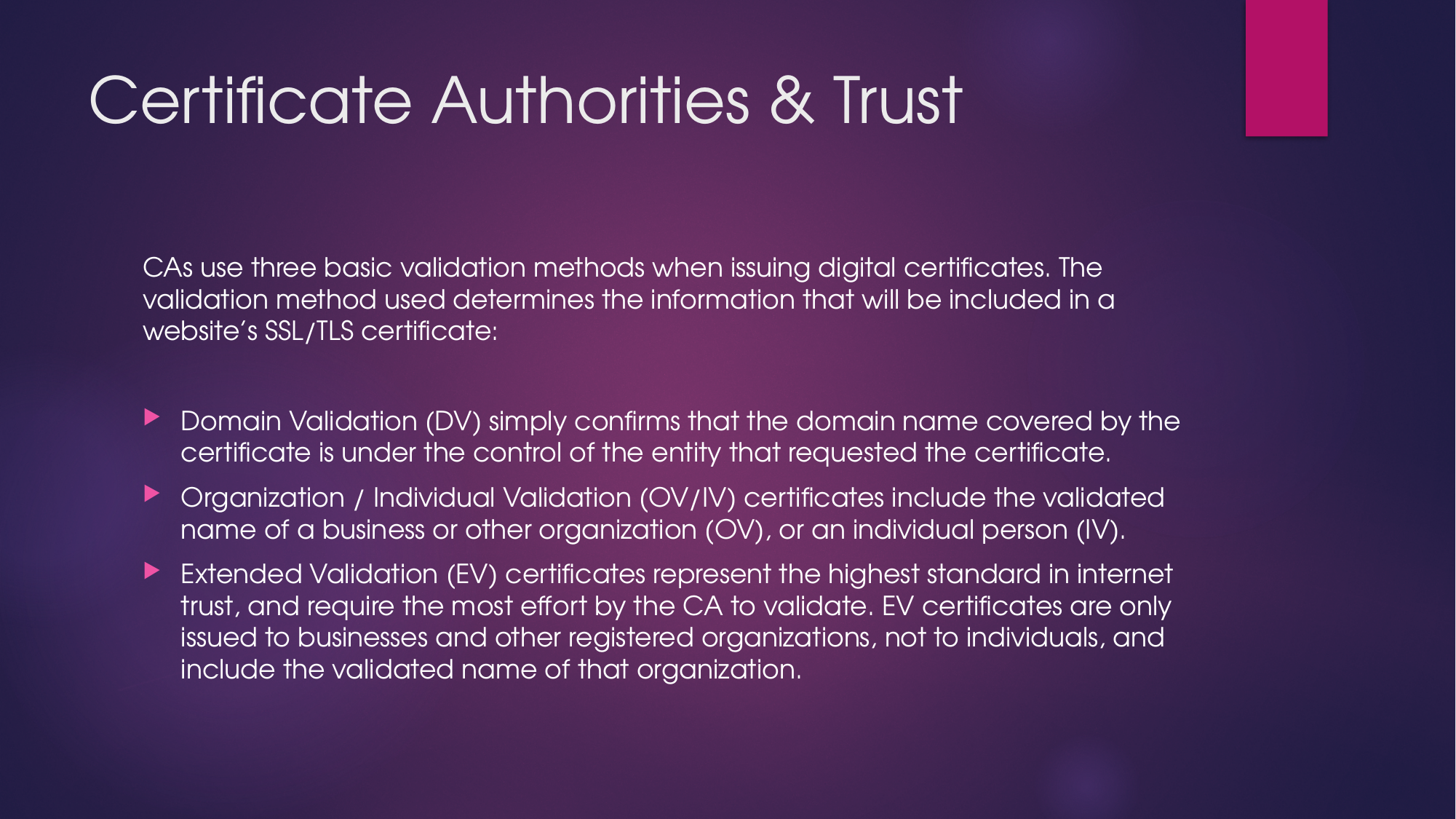

# Certificate Authorities & Trust
CAs use three basic validation methods when issuing digital certificates. The validation method used determines the information that will be included in a website’s SSL/TLS certificate:

Domain Validation (DV) simply confirms that the domain name covered by the certificate is under the control of the entity that requested the certificate.
Organization / Individual Validation (OV/IV) certificates include the validated name of a business or other organization (OV), or an individual person (IV).
Extended Validation (EV) certificates represent the highest standard in internet trust, and require the most effort by the CA to validate. EV certificates are only issued to businesses and other registered organizations, not to individuals, and include the validated name of that organization.